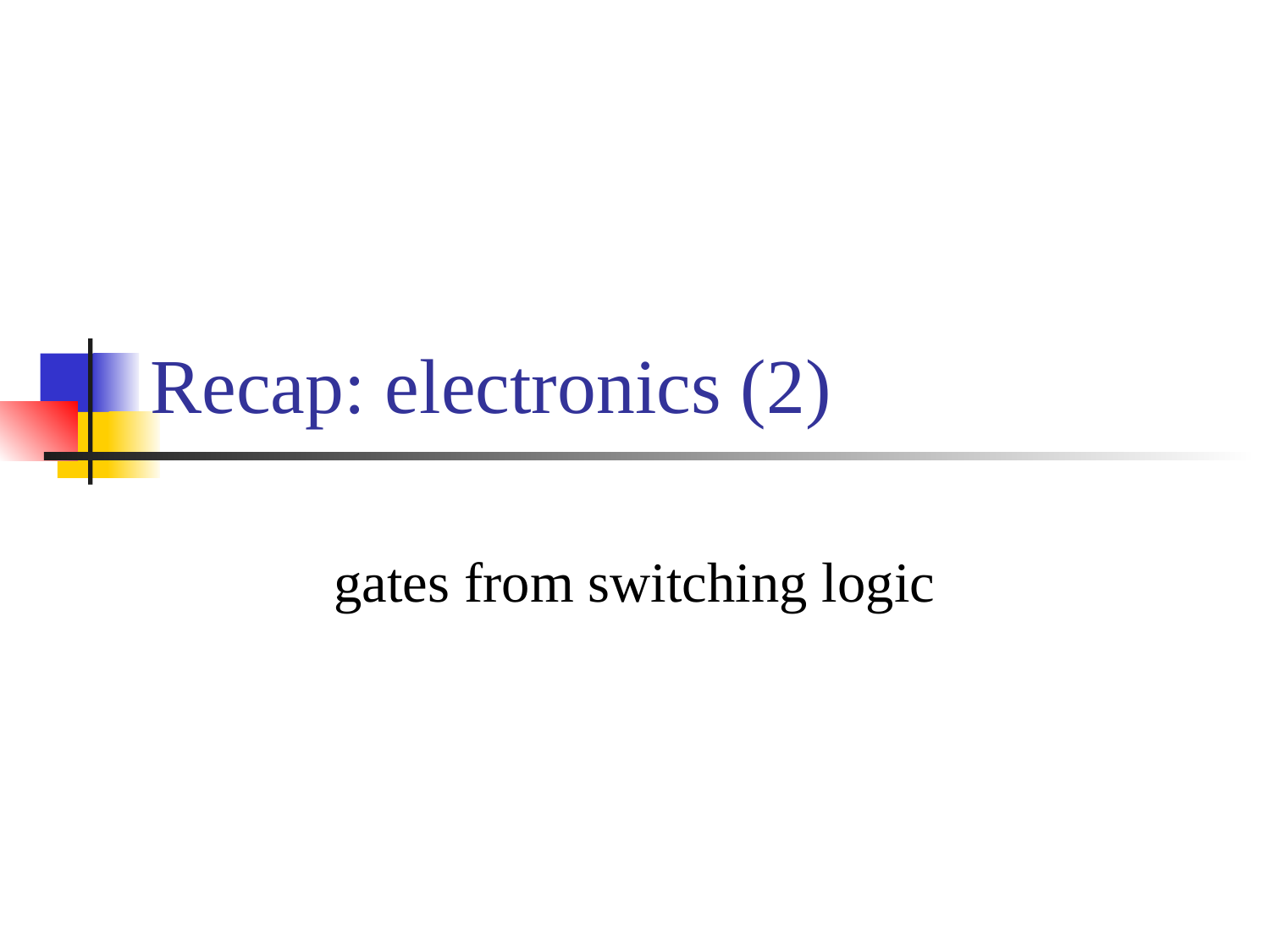

# Recap: electronics (2)
gates from switching logic